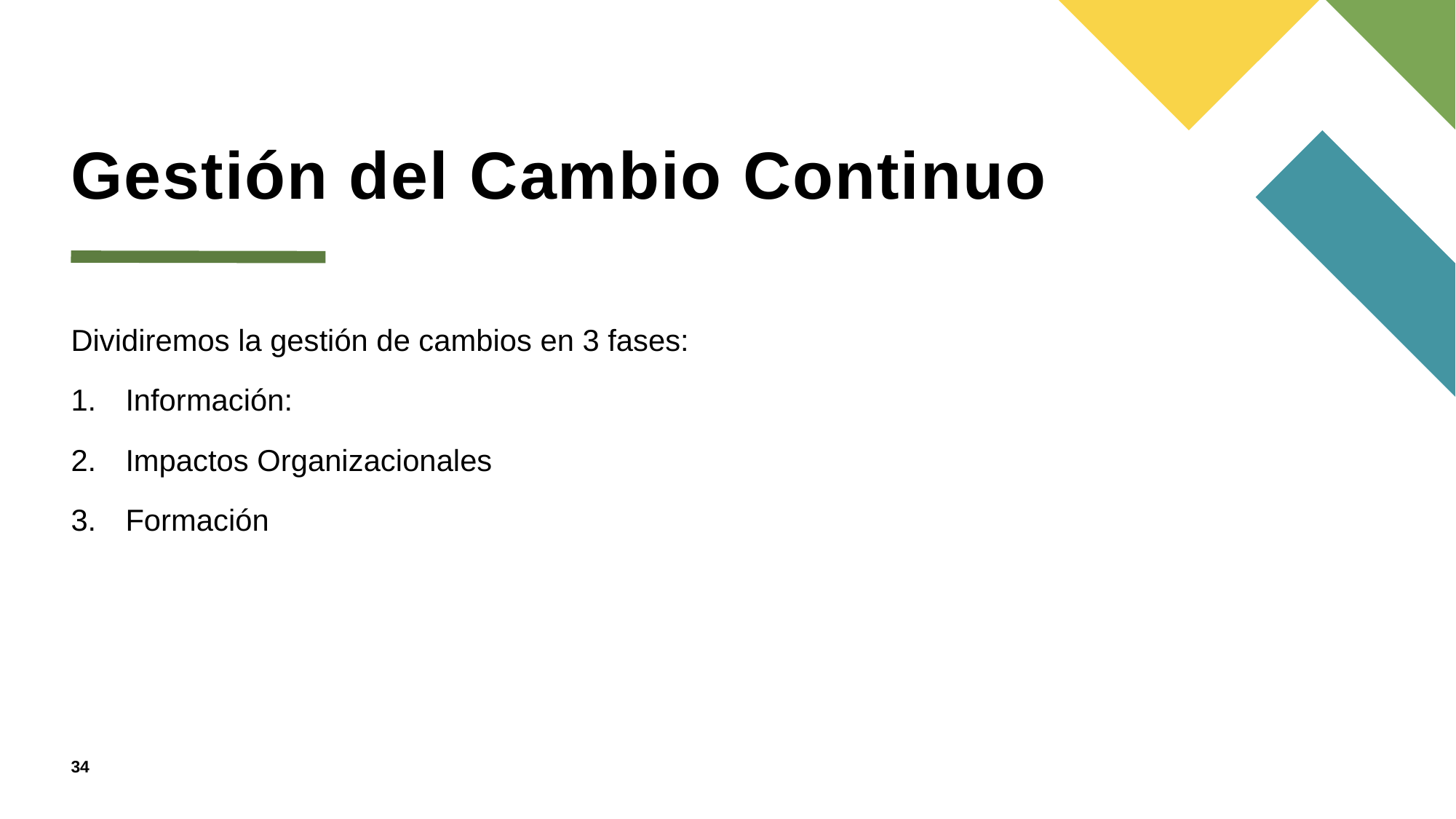

# Gestión del Cambio Continuo
Dividiremos la gestión de cambios en 3 fases:
Información:
Impactos Organizacionales
Formación
34